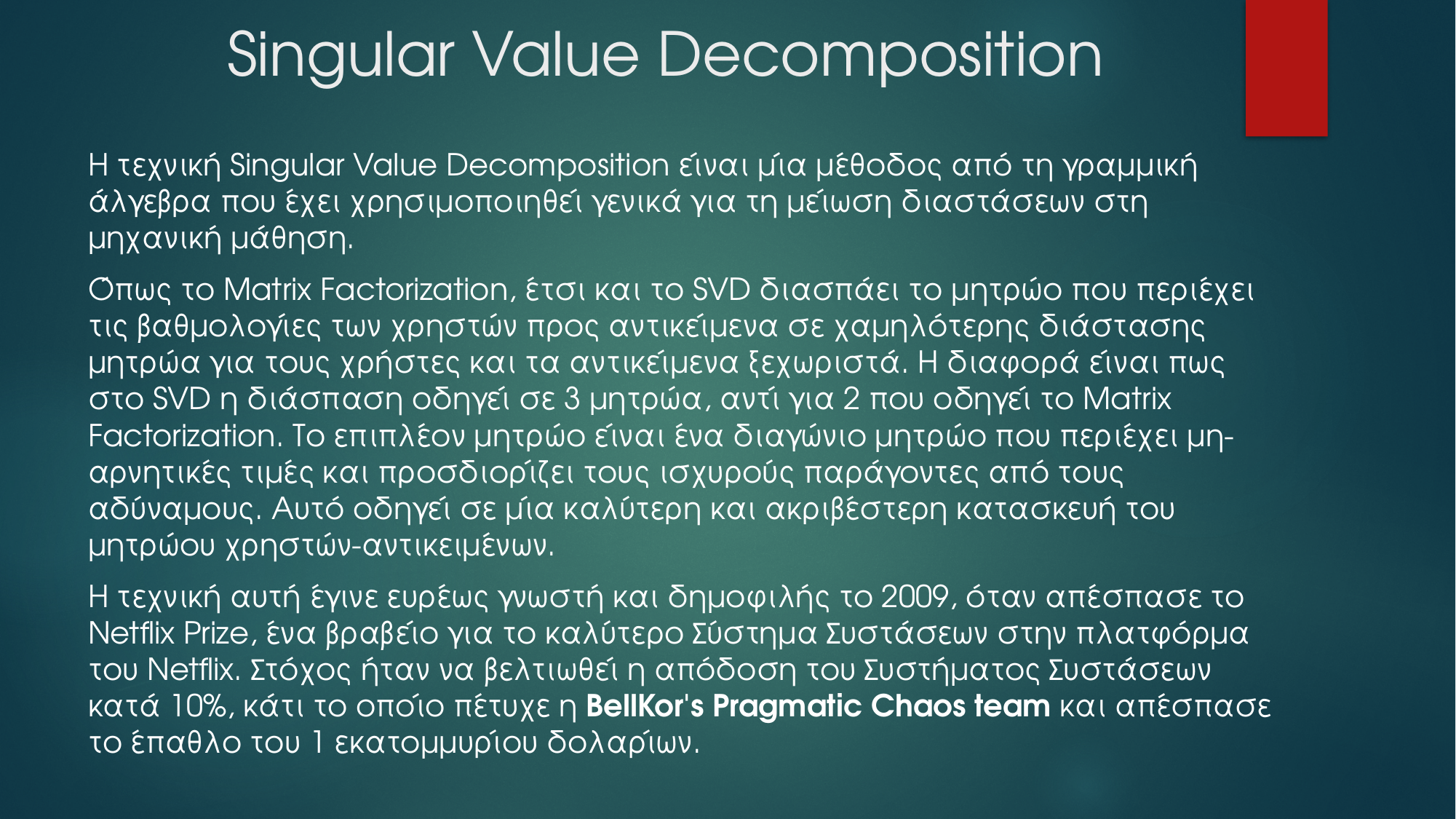

# Singular Value Decomposition
Η τεχνική Singular Value Decomposition είναι μία μέθοδος από τη γραμμική άλγεβρα που έχει χρησιμοποιηθεί γενικά για τη μείωση διαστάσεων στη μηχανική μάθηση.
Όπως το Matrix Factorization, έτσι και το SVD διασπάει το μητρώο που περιέχει τις βαθμολογίες των χρηστών προς αντικείμενα σε χαμηλότερης διάστασης μητρώα για τους χρήστες και τα αντικείμενα ξεχωριστά. Η διαφορά είναι πως στο SVD η διάσπαση οδηγεί σε 3 μητρώα, αντί για 2 που οδηγεί το Matrix Factorization. Το επιπλέον μητρώο είναι ένα διαγώνιο μητρώο που περιέχει μη-αρνητικές τιμές και προσδιορίζει τους ισχυρούς παράγοντες από τους αδύναμους. Αυτό οδηγεί σε μία καλύτερη και ακριβέστερη κατασκευή του μητρώου χρηστών-αντικειμένων.
Η τεχνική αυτή έγινε ευρέως γνωστή και δημοφιλής το 2009, όταν απέσπασε το Netflix Prize, ένα βραβείο για το καλύτερο Σύστημα Συστάσεων στην πλατφόρμα του Netflix. Στόχος ήταν να βελτιωθεί η απόδοση του Συστήματος Συστάσεων κατά 10%, κάτι το οποίο πέτυχε η BellKor's Pragmatic Chaos team και απέσπασε το έπαθλο του 1 εκατομμυρίου δολαρίων.